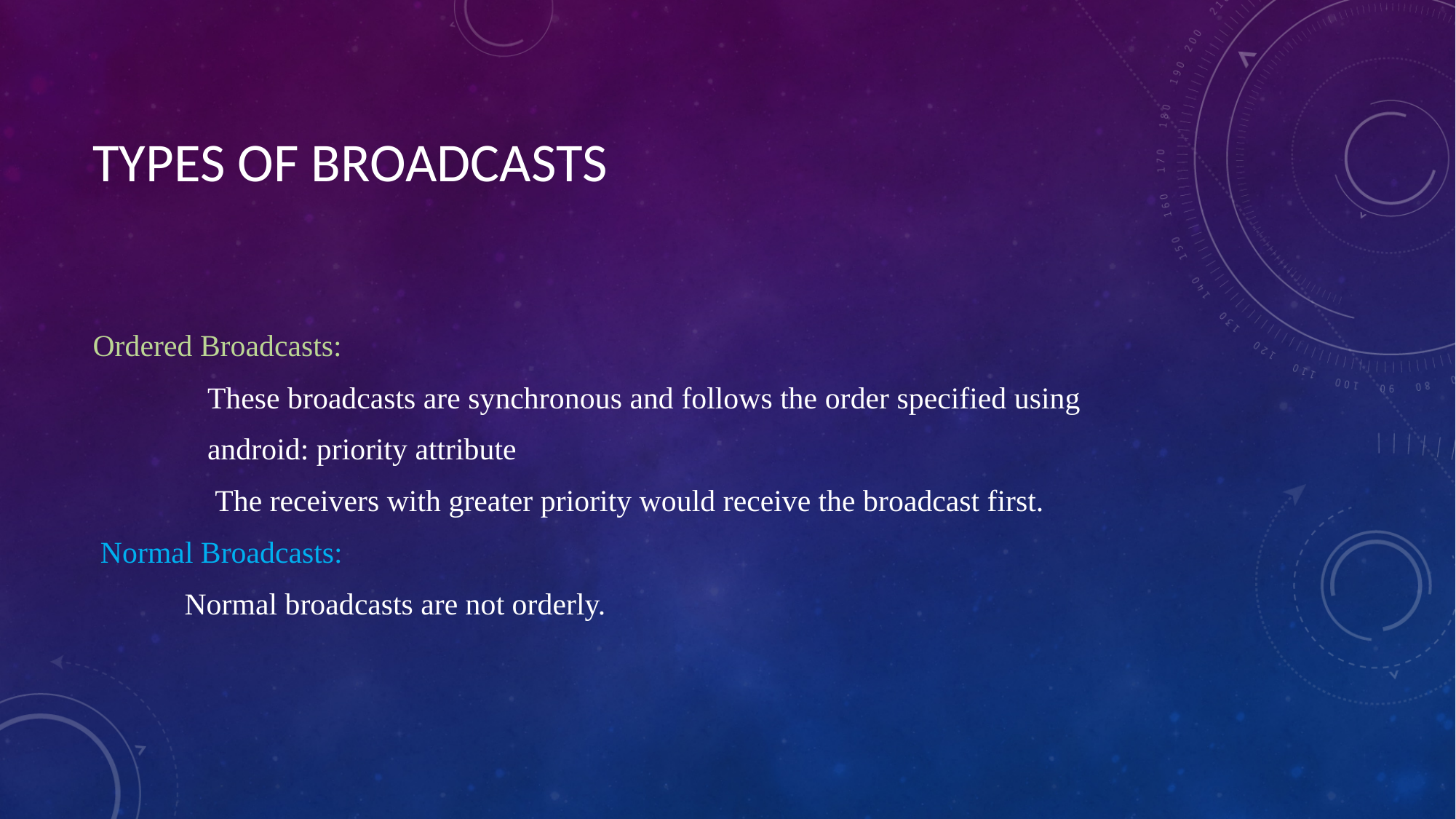

# Types of broadcasts
Ordered Broadcasts:
               These broadcasts are synchronous and follows the order specified using
               android: priority attribute
                The receivers with greater priority would receive the broadcast first.
 Normal Broadcasts:
            Normal broadcasts are not orderly.